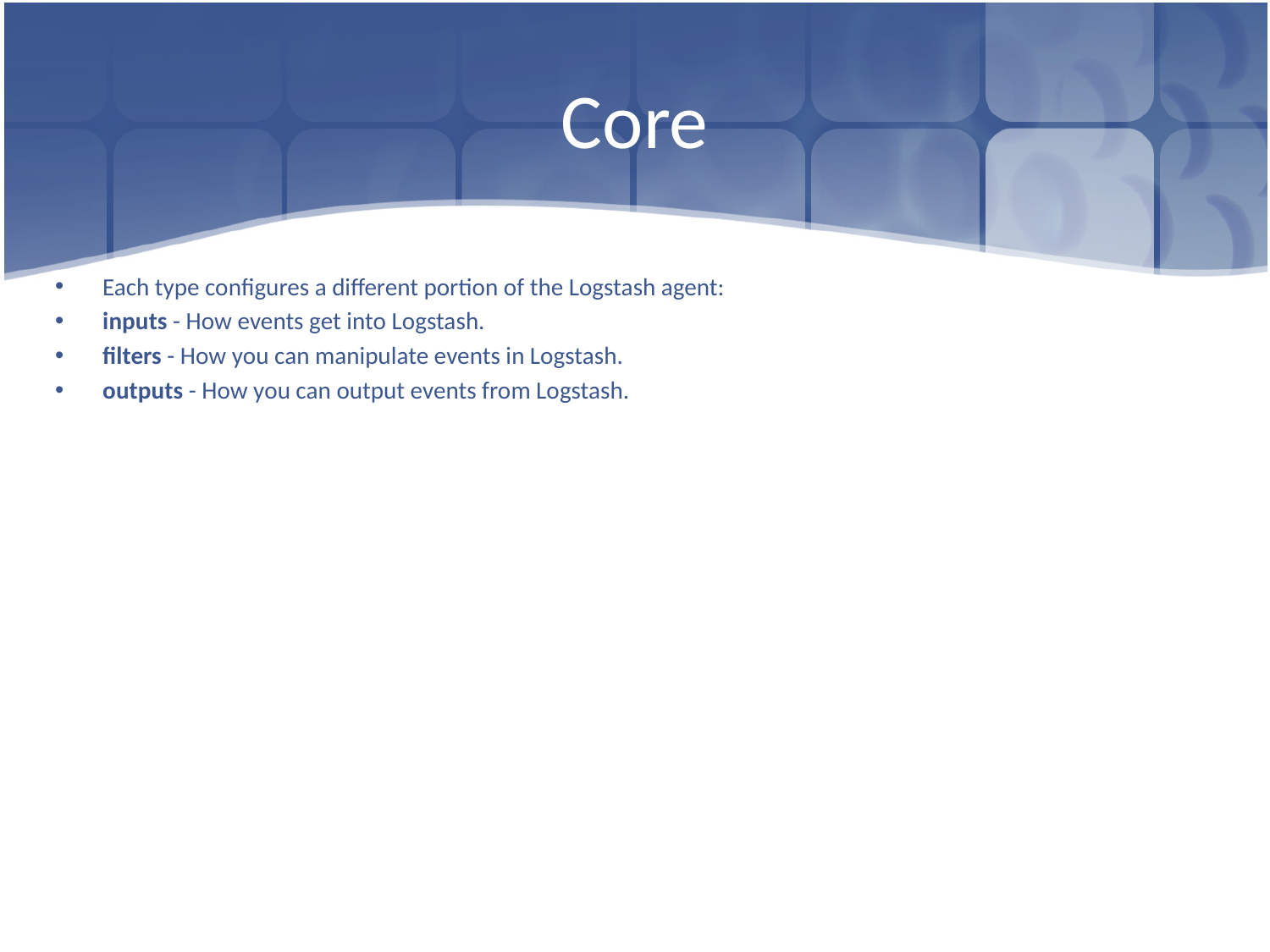

# Core
Each type configures a different portion of the Logstash agent:
inputs - How events get into Logstash.
filters - How you can manipulate events in Logstash.
outputs - How you can output events from Logstash.